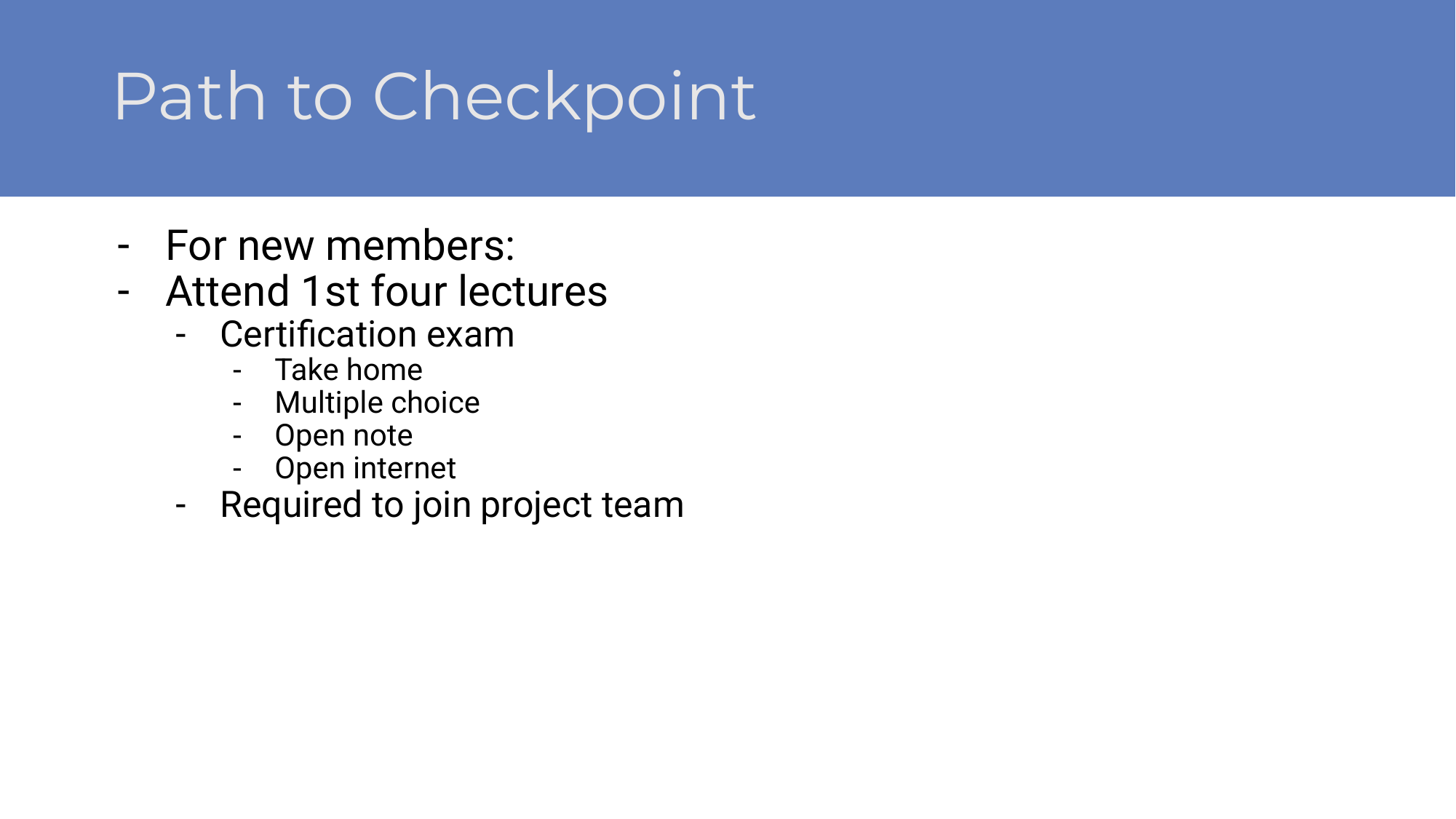

# Path to Checkpoint
For new members:
Attend 1st four lectures
Certification exam
Take home
Multiple choice
Open note
Open internet
Required to join project team